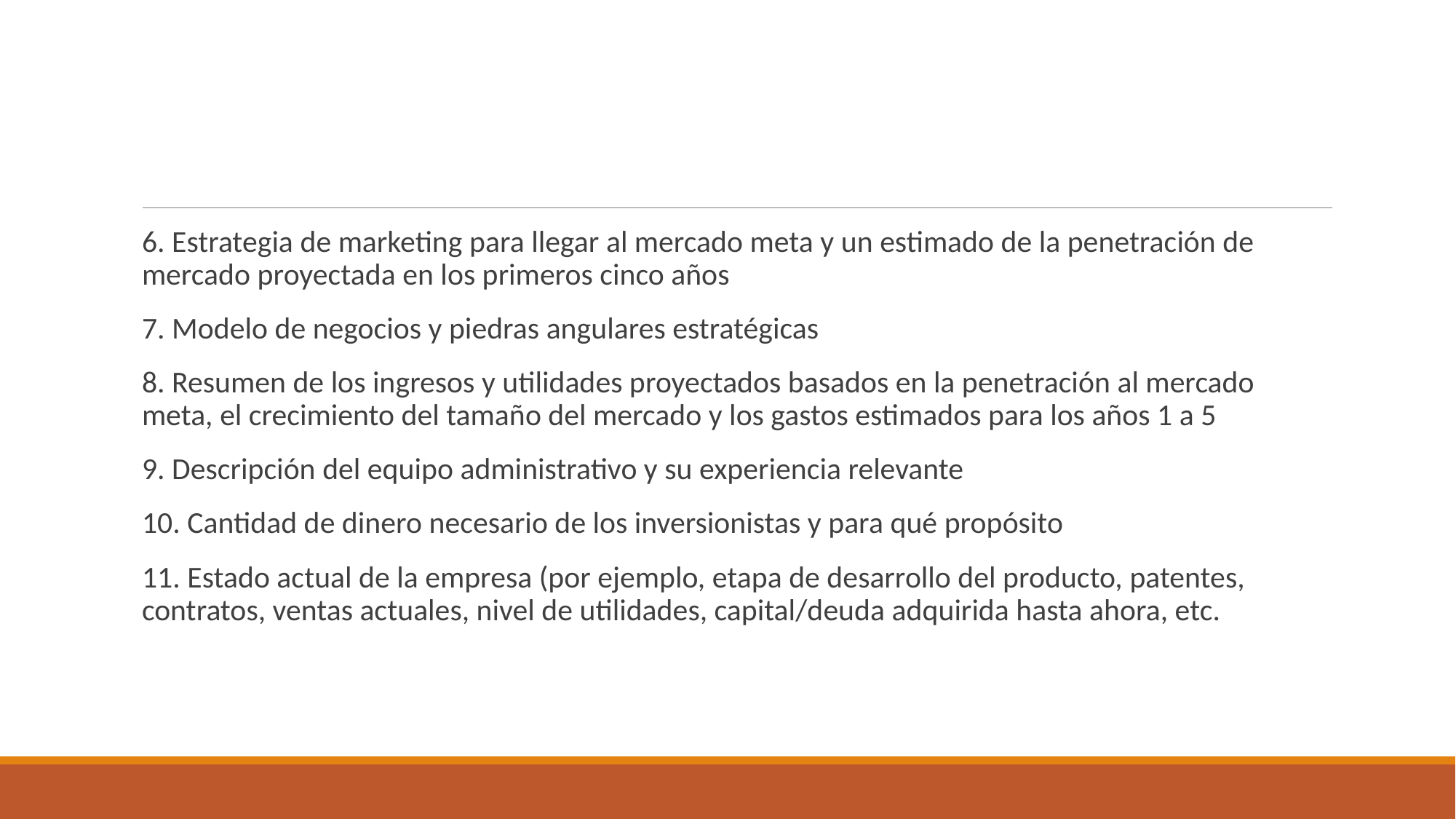

6. Estrategia de marketing para llegar al mercado meta y un estimado de la penetración de mercado proyectada en los primeros cinco años
7. Modelo de negocios y piedras angulares estratégicas
8. Resumen de los ingresos y utilidades proyectados basados en la penetración al mercado meta, el crecimiento del tamaño del mercado y los gastos estimados para los años 1 a 5
9. Descripción del equipo administrativo y su experiencia relevante
10. Cantidad de dinero necesario de los inversionistas y para qué propósito
11. Estado actual de la empresa (por ejemplo, etapa de desarrollo del producto, patentes, contratos, ventas actuales, nivel de utilidades, capital/deuda adquirida hasta ahora, etc.